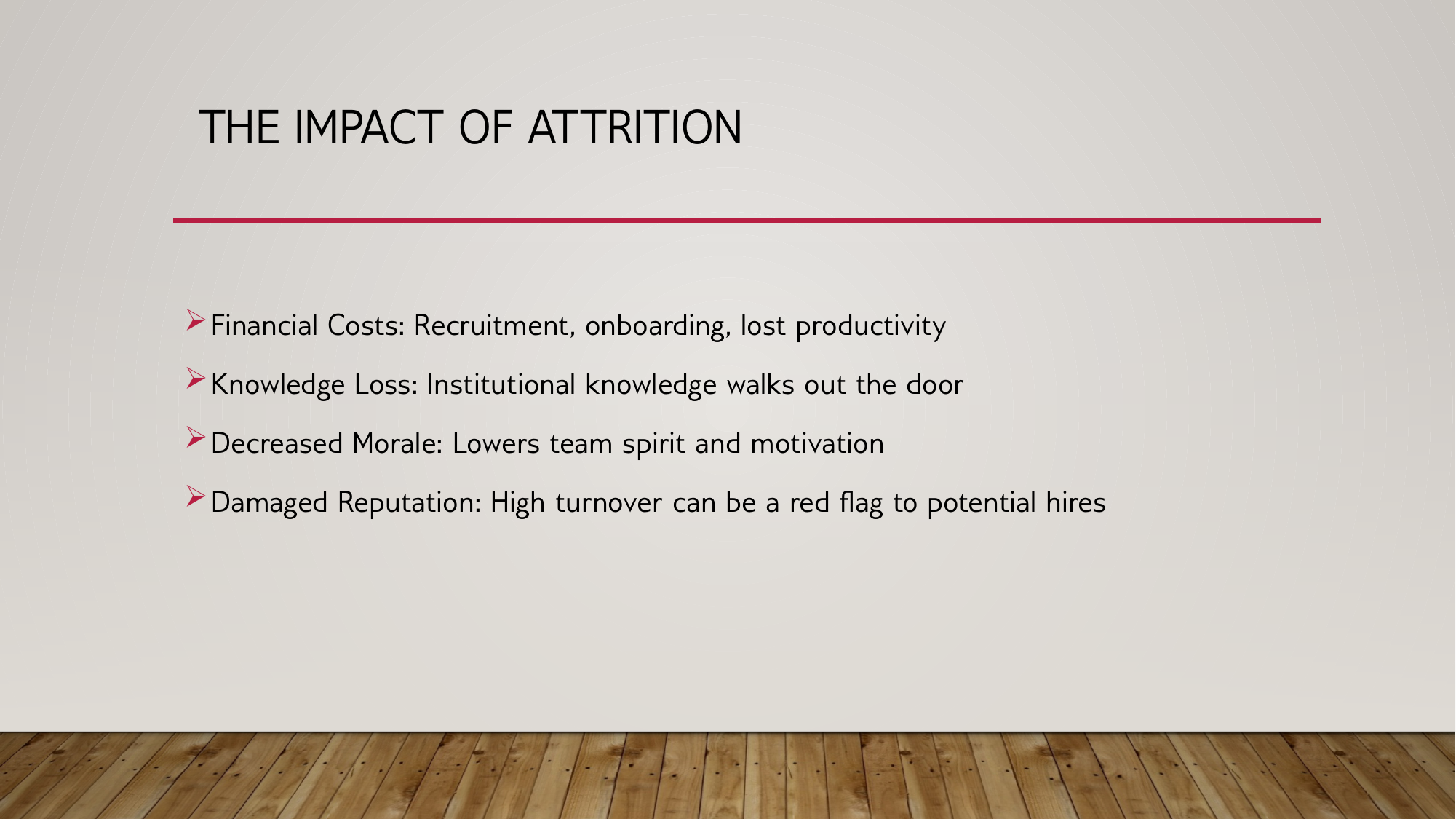

# The Impact of Attrition

Financial Costs: Recruitment, onboarding, lost productivity
Knowledge Loss: Institutional knowledge walks out the door
Decreased Morale: Lowers team spirit and motivation
Damaged Reputation: High turnover can be a red flag to potential hires